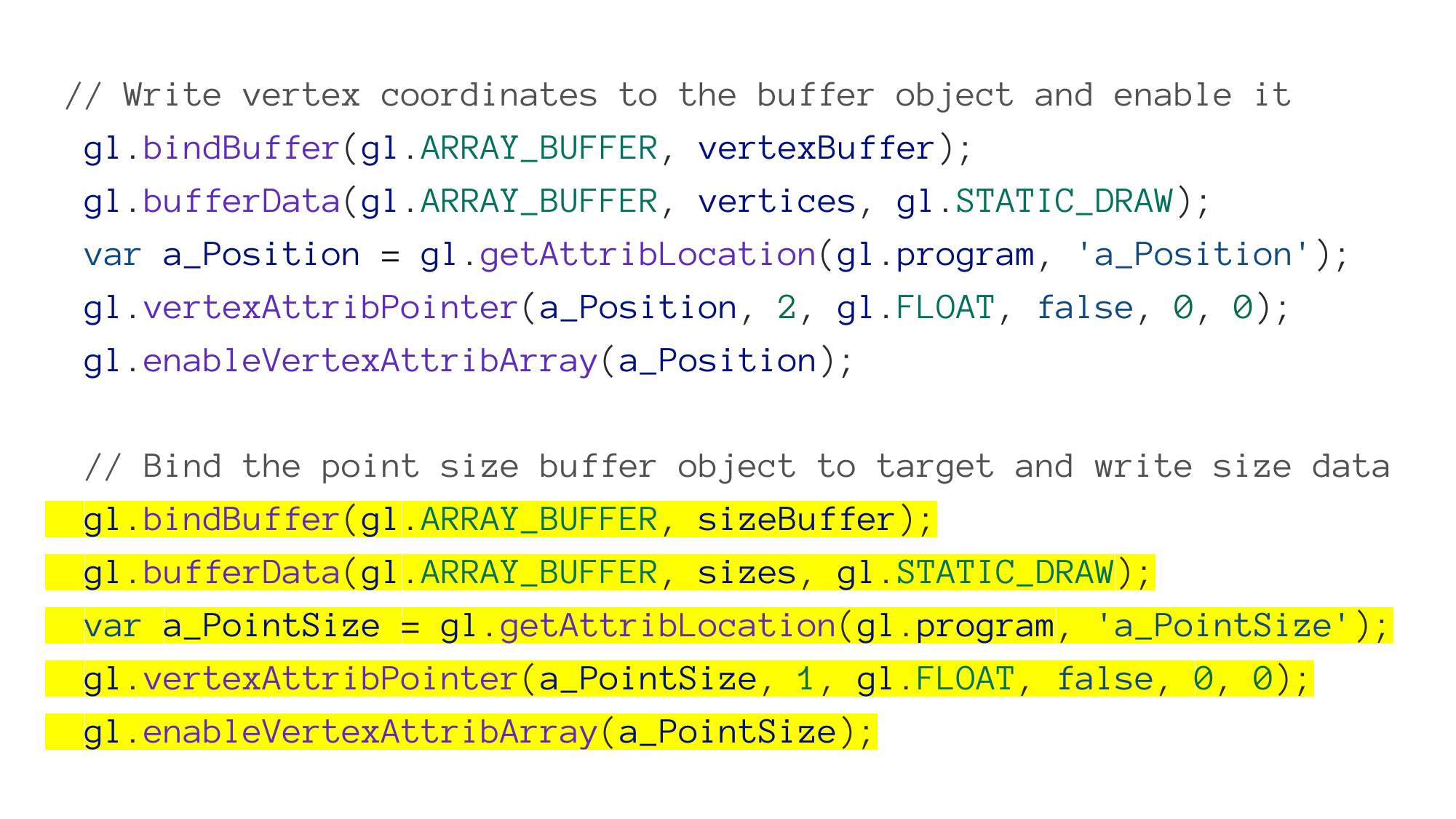

// Write vertex coordinates to the buffer object and enable it
  gl.bindBuffer(gl.ARRAY_BUFFER, vertexBuffer);
  gl.bufferData(gl.ARRAY_BUFFER, vertices, gl.STATIC_DRAW);
  var a_Position = gl.getAttribLocation(gl.program, 'a_Position');
  gl.vertexAttribPointer(a_Position, 2, gl.FLOAT, false, 0, 0);
  gl.enableVertexAttribArray(a_Position);
  // Bind the point size buffer object to target and write size data
  gl.bindBuffer(gl.ARRAY_BUFFER, sizeBuffer);
  gl.bufferData(gl.ARRAY_BUFFER, sizes, gl.STATIC_DRAW);
  var a_PointSize = gl.getAttribLocation(gl.program, 'a_PointSize');
  gl.vertexAttribPointer(a_PointSize, 1, gl.FLOAT, false, 0, 0);
  gl.enableVertexAttribArray(a_PointSize);